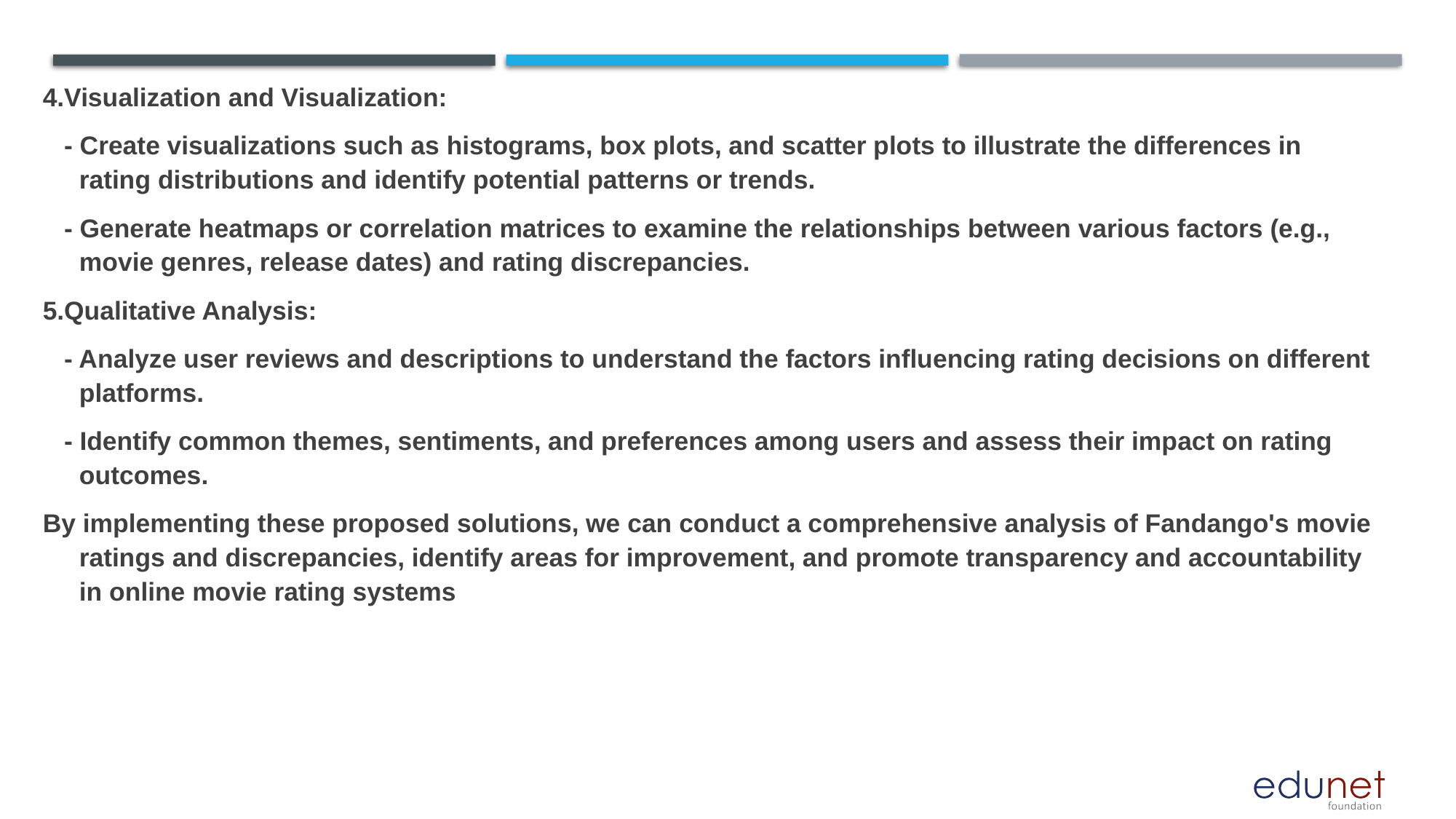

4.Visualization and Visualization:
   - Create visualizations such as histograms, box plots, and scatter plots to illustrate the differences in rating distributions and identify potential patterns or trends.
   - Generate heatmaps or correlation matrices to examine the relationships between various factors (e.g., movie genres, release dates) and rating discrepancies.
5.Qualitative Analysis:
   - Analyze user reviews and descriptions to understand the factors influencing rating decisions on different platforms.
   - Identify common themes, sentiments, and preferences among users and assess their impact on rating outcomes.
By implementing these proposed solutions, we can conduct a comprehensive analysis of Fandango's movie ratings and discrepancies, identify areas for improvement, and promote transparency and accountability in online movie rating systems